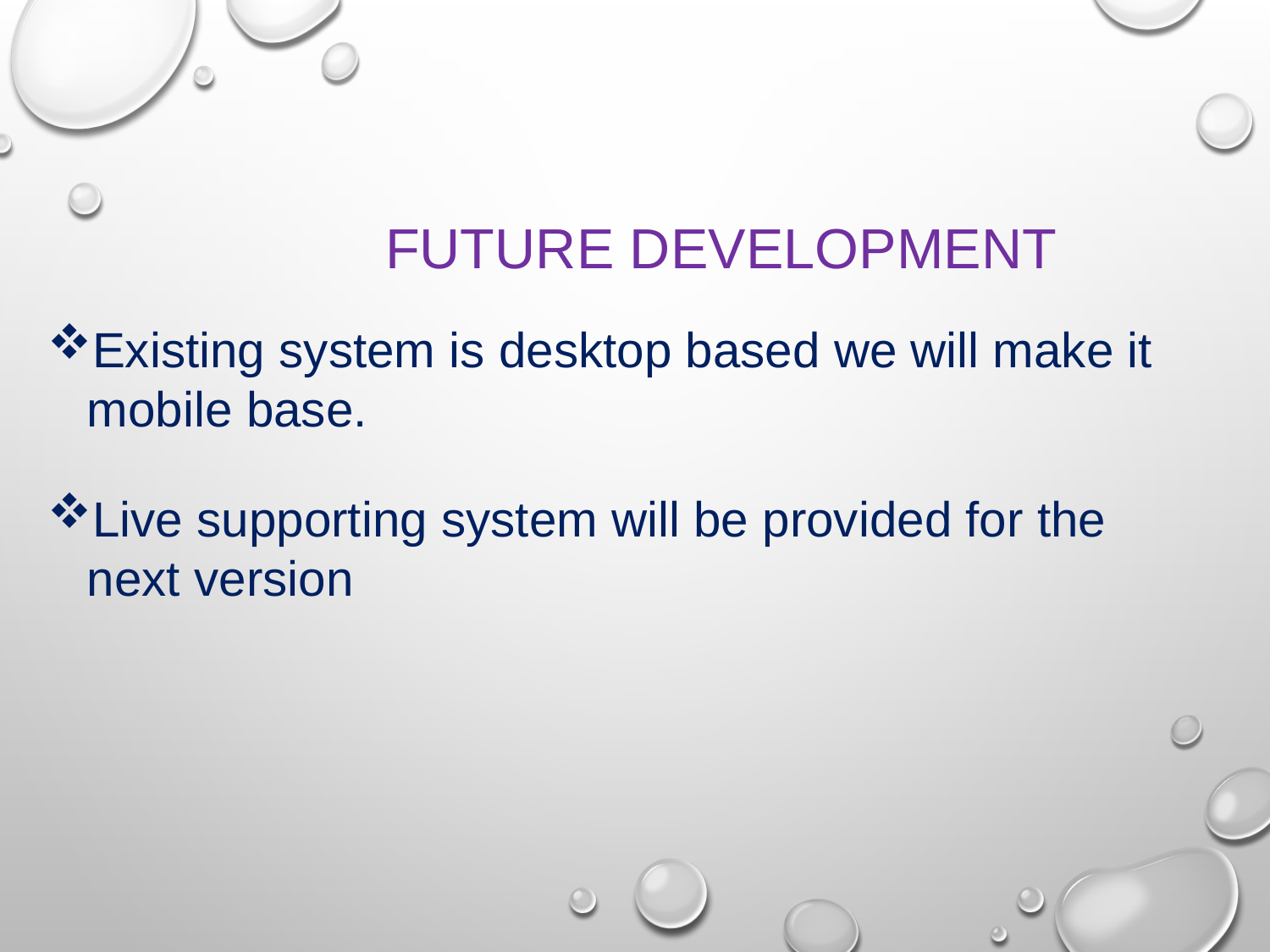

FUTURE DEVELOPMENT

Existing system is desktop based we will make it mobile base.

Live supporting system will be provided for the next version